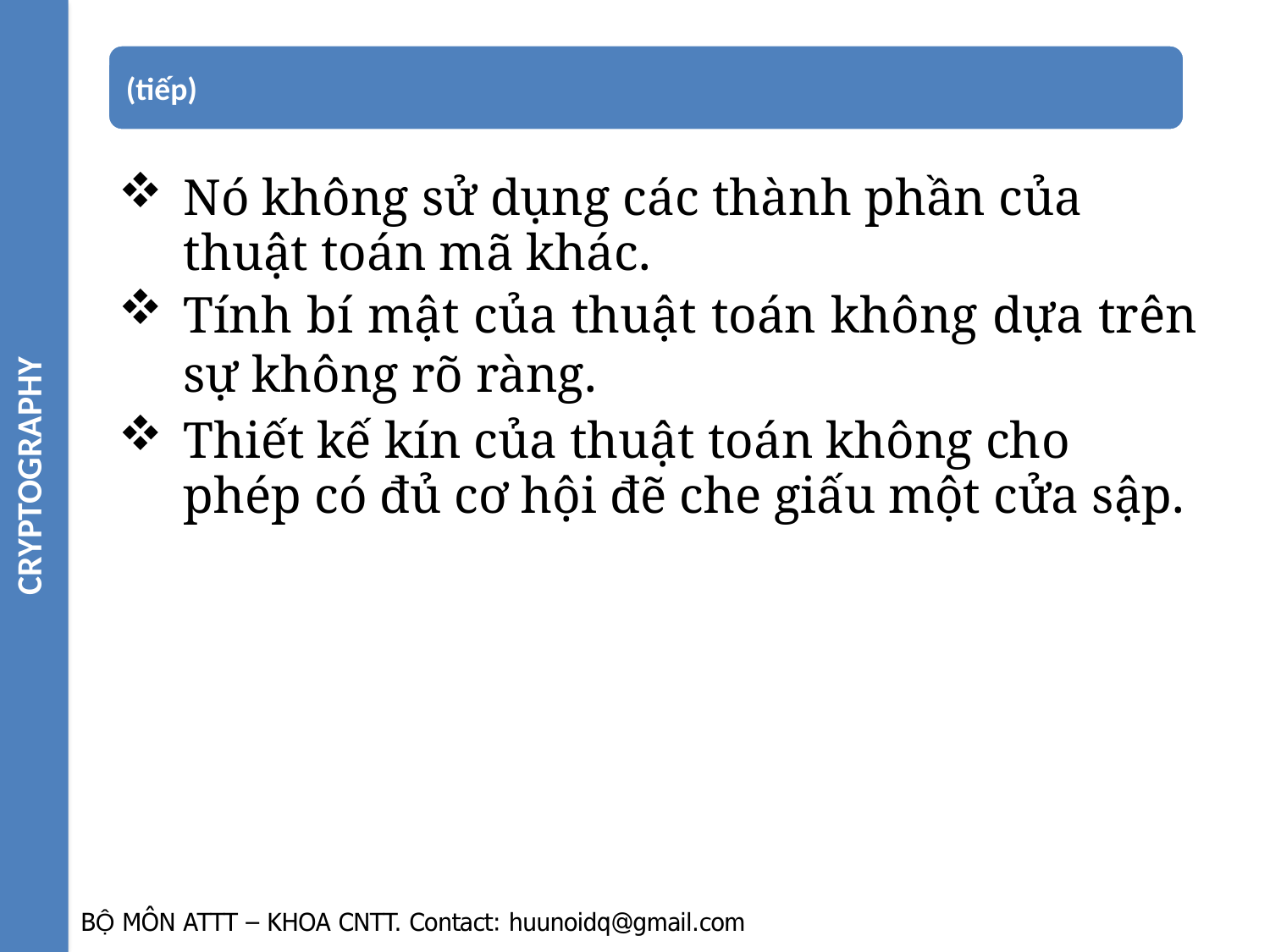

CRYPTOGRAPHY
(tiếp)
Nó không sử dụng các thành phần của thuật toán mã khác.
Tính bí mật của thuật toán không dựa trên sự không rõ ràng.
Thiết kế kín của thuật toán không cho phép có đủ cơ hội đẽ che giấu một cửa sập.
BỘ MÔN ATTT – KHOA CNTT. Contact: huunoidq@gmail.com